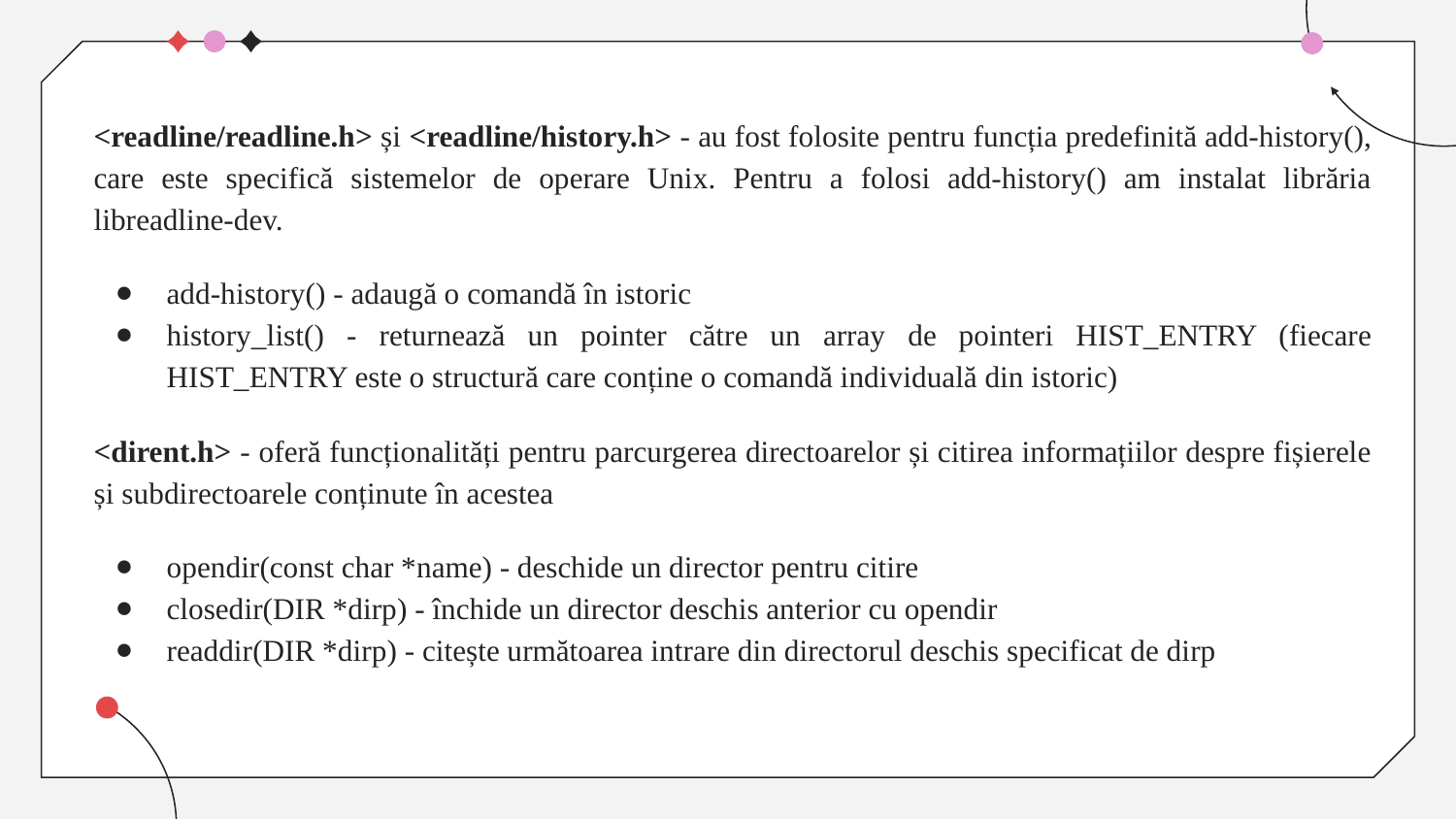

<readline/readline.h> și <readline/history.h> - au fost folosite pentru funcția predefinită add-history(), care este specifică sistemelor de operare Unix. Pentru a folosi add-history() am instalat librăria libreadline-dev.
add-history() - adaugă o comandă în istoric
history_list() - returnează un pointer către un array de pointeri HIST_ENTRY (fiecare HIST_ENTRY este o structură care conține o comandă individuală din istoric)
<dirent.h> - oferă funcționalități pentru parcurgerea directoarelor și citirea informațiilor despre fișierele și subdirectoarele conținute în acestea
opendir(const char *name) - deschide un director pentru citire
closedir(DIR *dirp) - închide un director deschis anterior cu opendir
readdir(DIR *dirp) - citește următoarea intrare din directorul deschis specificat de dirp